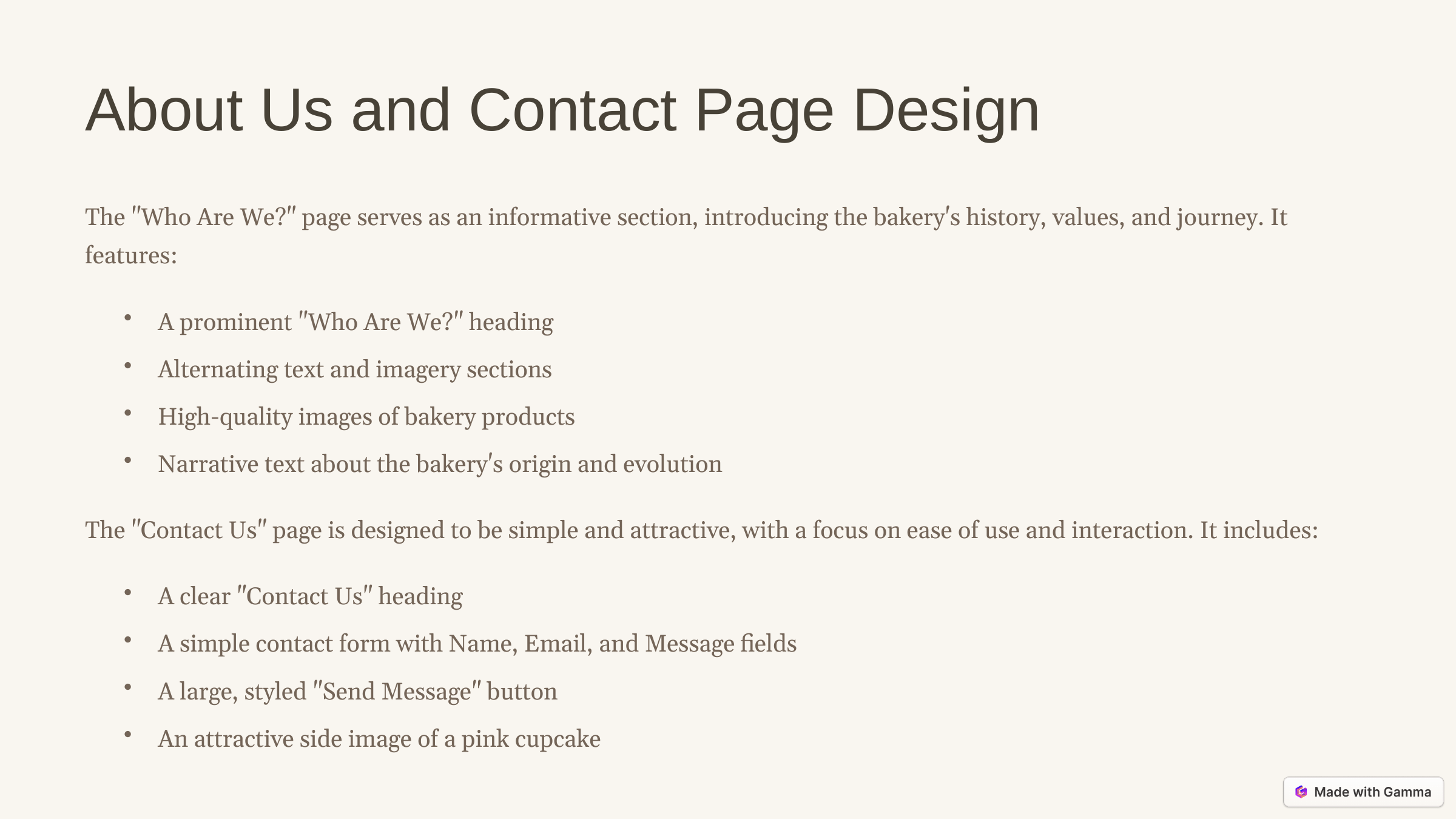

About Us and Contact Page Design
The "Who Are We?" page serves as an informative section, introducing the bakery's history, values, and journey. It features:
A prominent "Who Are We?" heading
Alternating text and imagery sections
High-quality images of bakery products
Narrative text about the bakery's origin and evolution
The "Contact Us" page is designed to be simple and attractive, with a focus on ease of use and interaction. It includes:
A clear "Contact Us" heading
A simple contact form with Name, Email, and Message fields
A large, styled "Send Message" button
An attractive side image of a pink cupcake